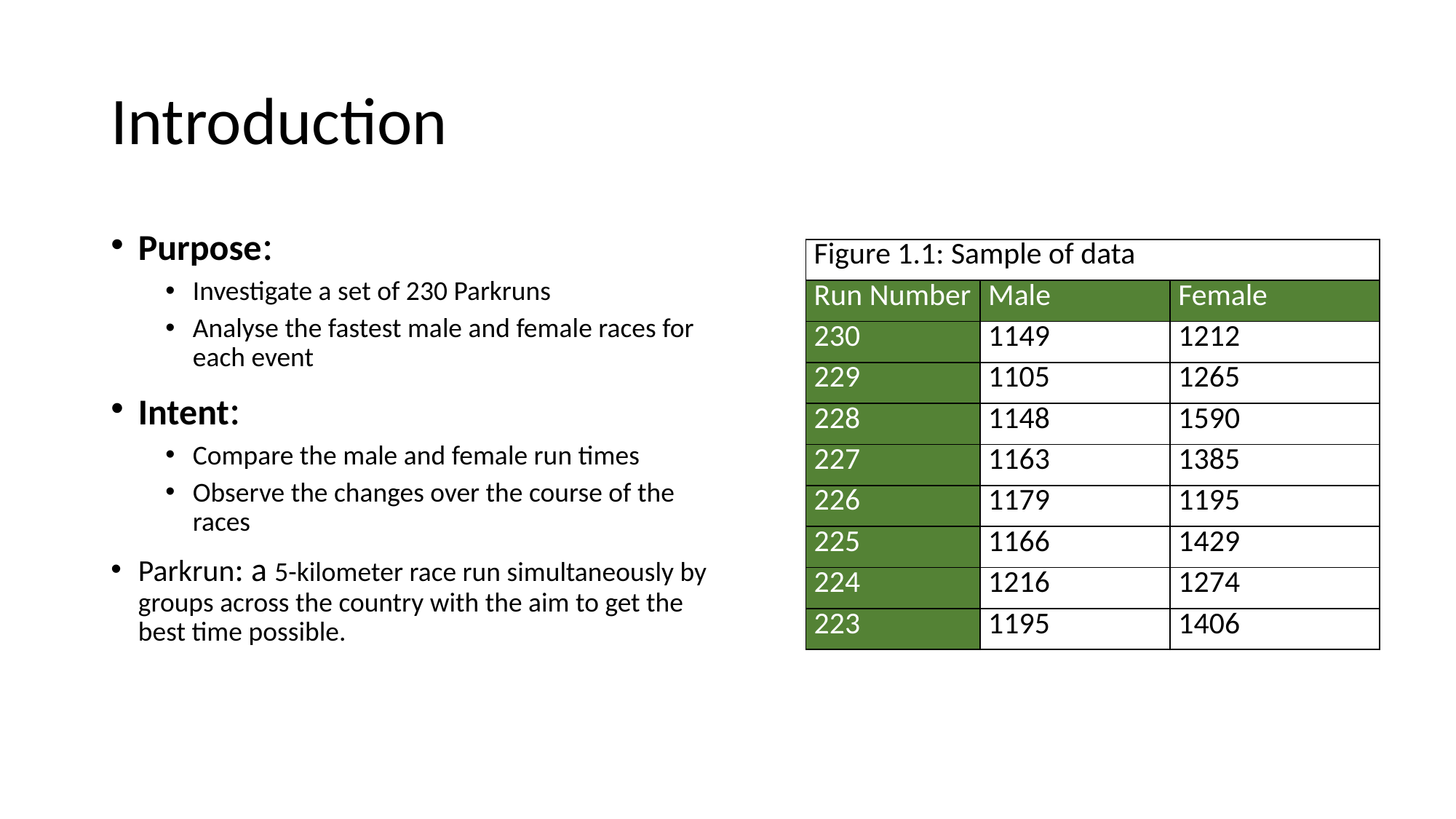

# Introduction
Purpose:
Investigate a set of 230 Parkruns
Analyse the fastest male and female races for each event
Intent:
Compare the male and female run times
Observe the changes over the course of the races
Parkrun: a 5-kilometer race run simultaneously by groups across the country with the aim to get the best time possible.
| Figure 1.1: Sample of data |  |  |
| --- | --- | --- |
| Run Number | Male | Female |
| 230 | 1149 | 1212 |
| 229 | 1105 | 1265 |
| 228 | 1148 | 1590 |
| 227 | 1163 | 1385 |
| 226 | 1179 | 1195 |
| 225 | 1166 | 1429 |
| 224 | 1216 | 1274 |
| 223 | 1195 | 1406 |